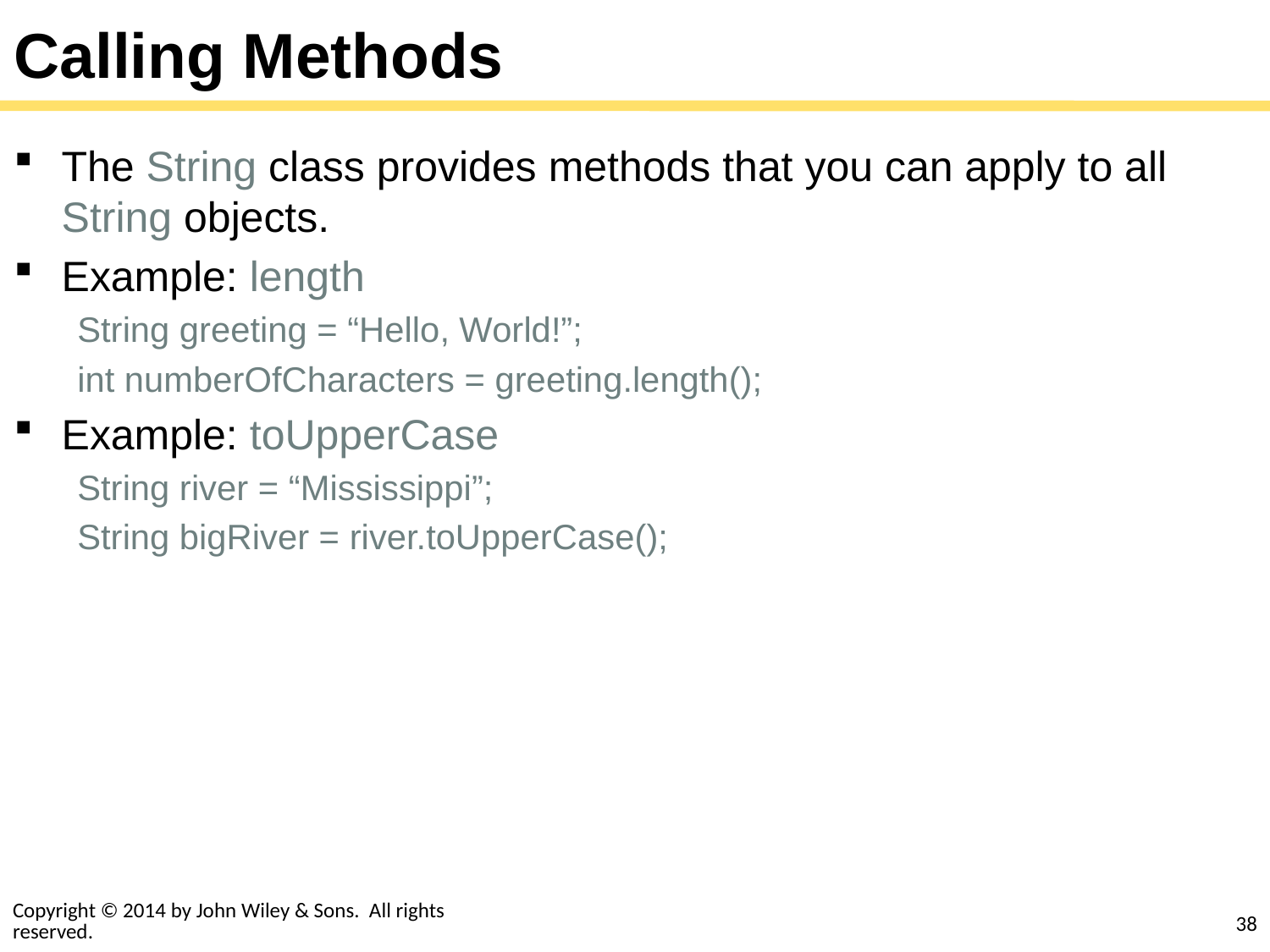

# Calling Methods
The String class provides methods that you can apply to all String objects.
Example: length
String greeting = “Hello, World!”;
int numberOfCharacters = greeting.length();
Example: toUpperCase
String river = “Mississippi”;
String bigRiver = river.toUpperCase();